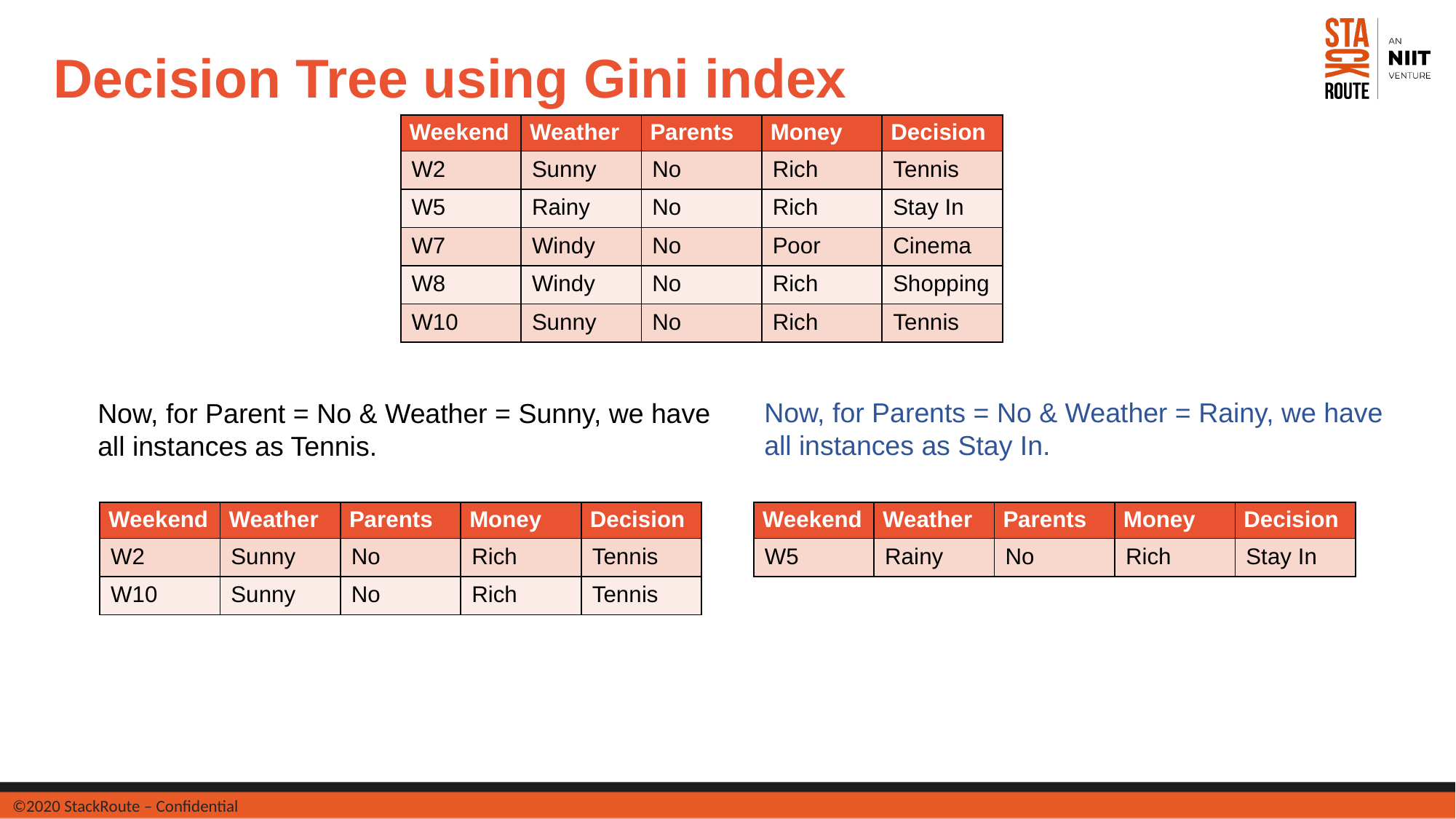

Decision Tree using Gini index
| Weekend | Weather | Parents | Money | Decision |
| --- | --- | --- | --- | --- |
| W2 | Sunny | No | Rich | Tennis |
| W5 | Rainy | No | Rich | Stay In |
| W7 | Windy | No | Poor | Cinema |
| W8 | Windy | No | Rich | Shopping |
| W10 | Sunny | No | Rich | Tennis |
Now, for Parents = No & Weather = Rainy, we have all instances as Stay In.
Now, for Parent = No & Weather = Sunny, we have all instances as Tennis.
| Weekend | Weather | Parents | Money | Decision |
| --- | --- | --- | --- | --- |
| W2 | Sunny | No | Rich | Tennis |
| W10 | Sunny | No | Rich | Tennis |
| Weekend | Weather | Parents | Money | Decision |
| --- | --- | --- | --- | --- |
| W5 | Rainy | No | Rich | Stay In |